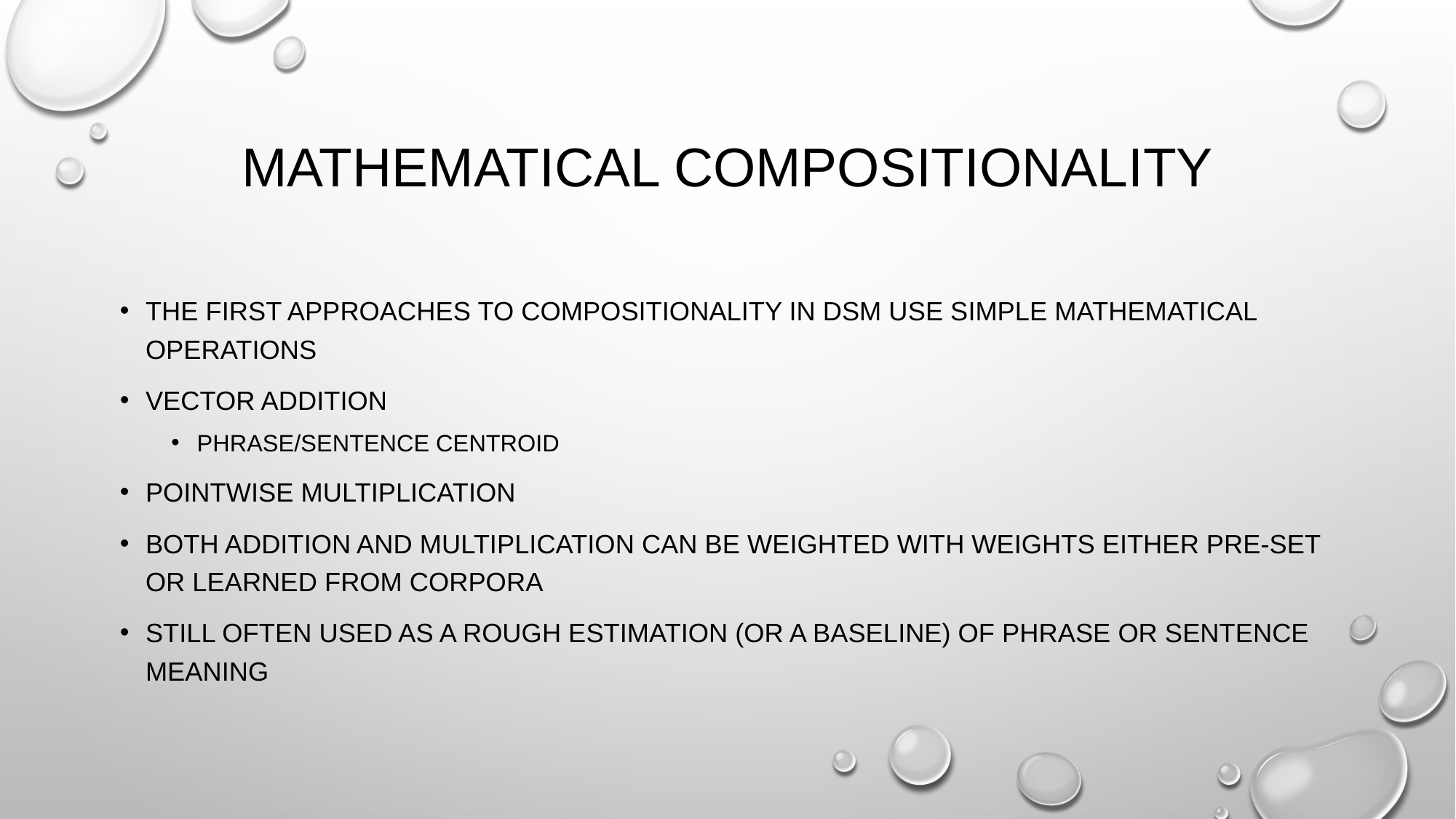

# Mathematical compositionality
The first approaches to compositionality in DSM use simple mathematical operations
Vector addition
Phrase/sentence centroid
Pointwise multiplication
Both addition and multiplication can be weighted with weights either pre-set or learned from corpora
still often used as a rough estimation (or a baseline) of phrase or sentence meaning